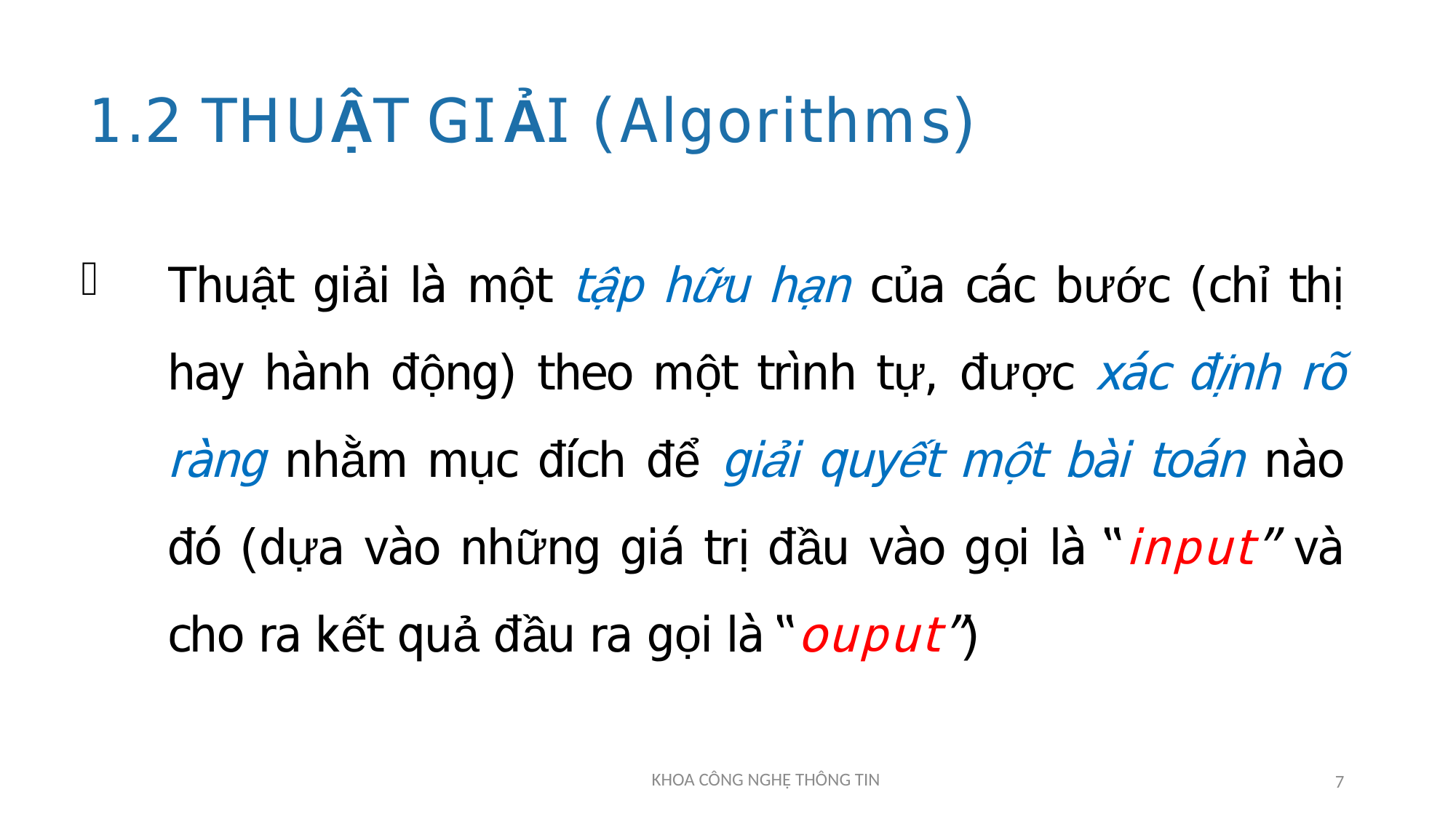

# 1.2 THUẬT GIẢI (Algorithms)
Thuật giải là một tập hữu hạn của các bước (chỉ thị hay hành động) theo một trình tự, được xác định rõ ràng nhằm mục đích để giải quyết một bài toán nào đó (dựa vào những giá trị đầu vào gọi là “input” và cho ra kết quả đầu ra gọi là “ouput”)

7